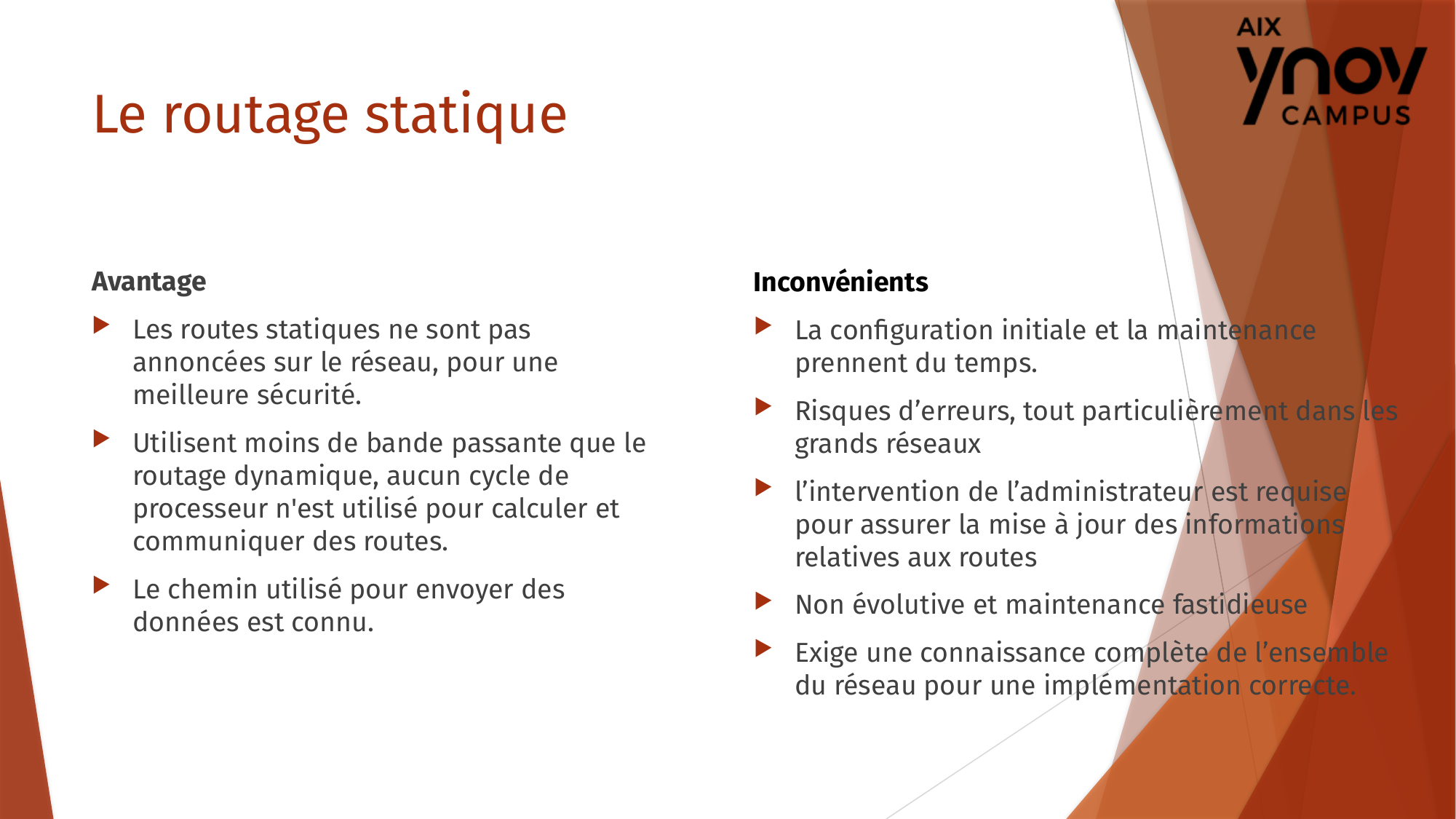

# Le routage statique
Avantage
Les routes statiques ne sont pas annoncées sur le réseau, pour une meilleure sécurité.
Utilisent moins de bande passante que le routage dynamique, aucun cycle de processeur n'est utilisé pour calculer et communiquer des routes.
Le chemin utilisé pour envoyer des données est connu.

Inconvénients
La configuration initiale et la maintenance prennent du temps.
Risques d’erreurs, tout particulièrement dans les grands réseaux
l’intervention de l’administrateur est requise pour assurer la mise à jour des informations relatives aux routes
Non évolutive et maintenance fastidieuse
Exige une connaissance complète de l’ensemble du réseau pour une implémentation correcte.